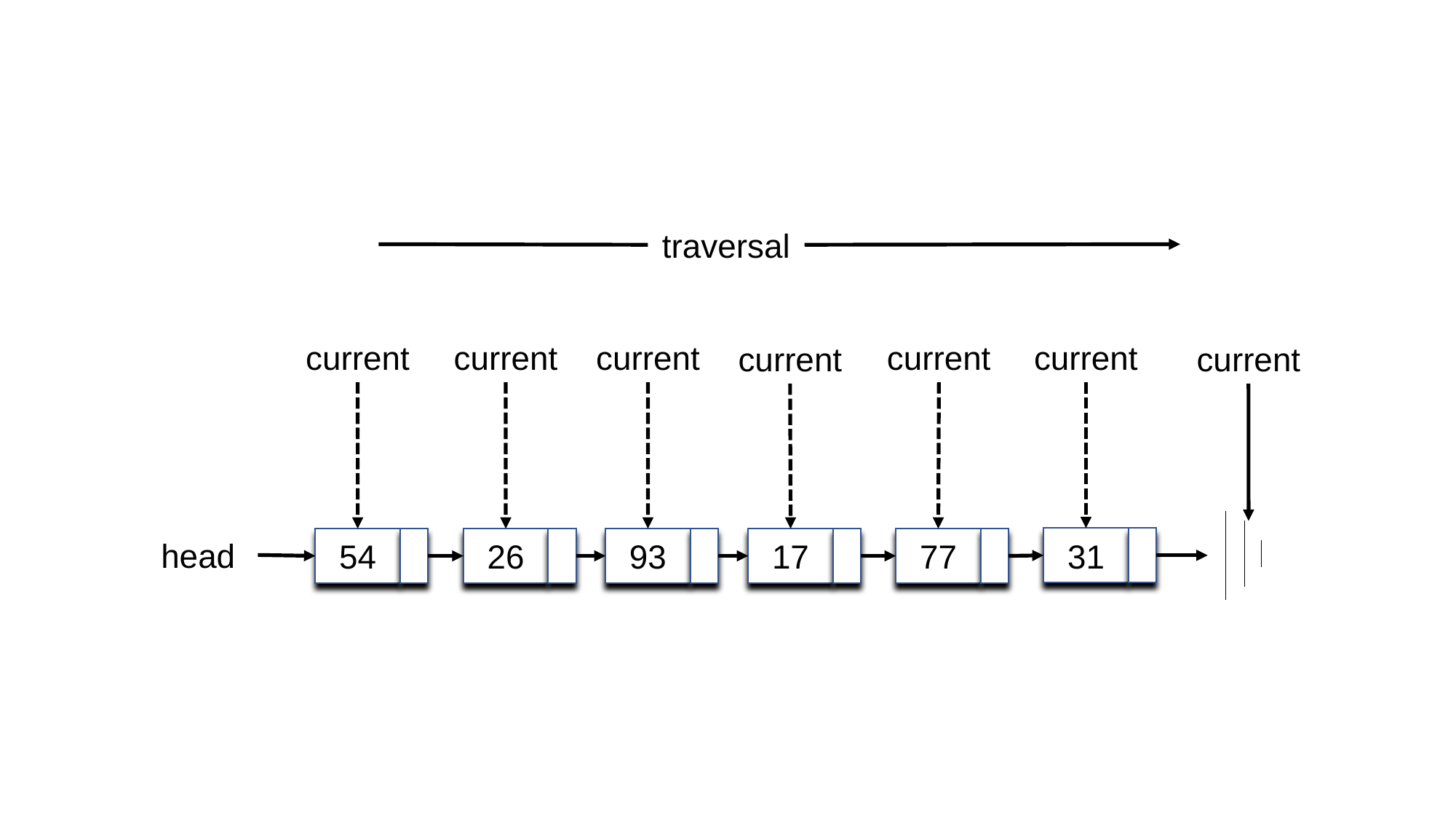

traversal
current
current
current
current
current
current
current

31

54

26

93

17

77
head